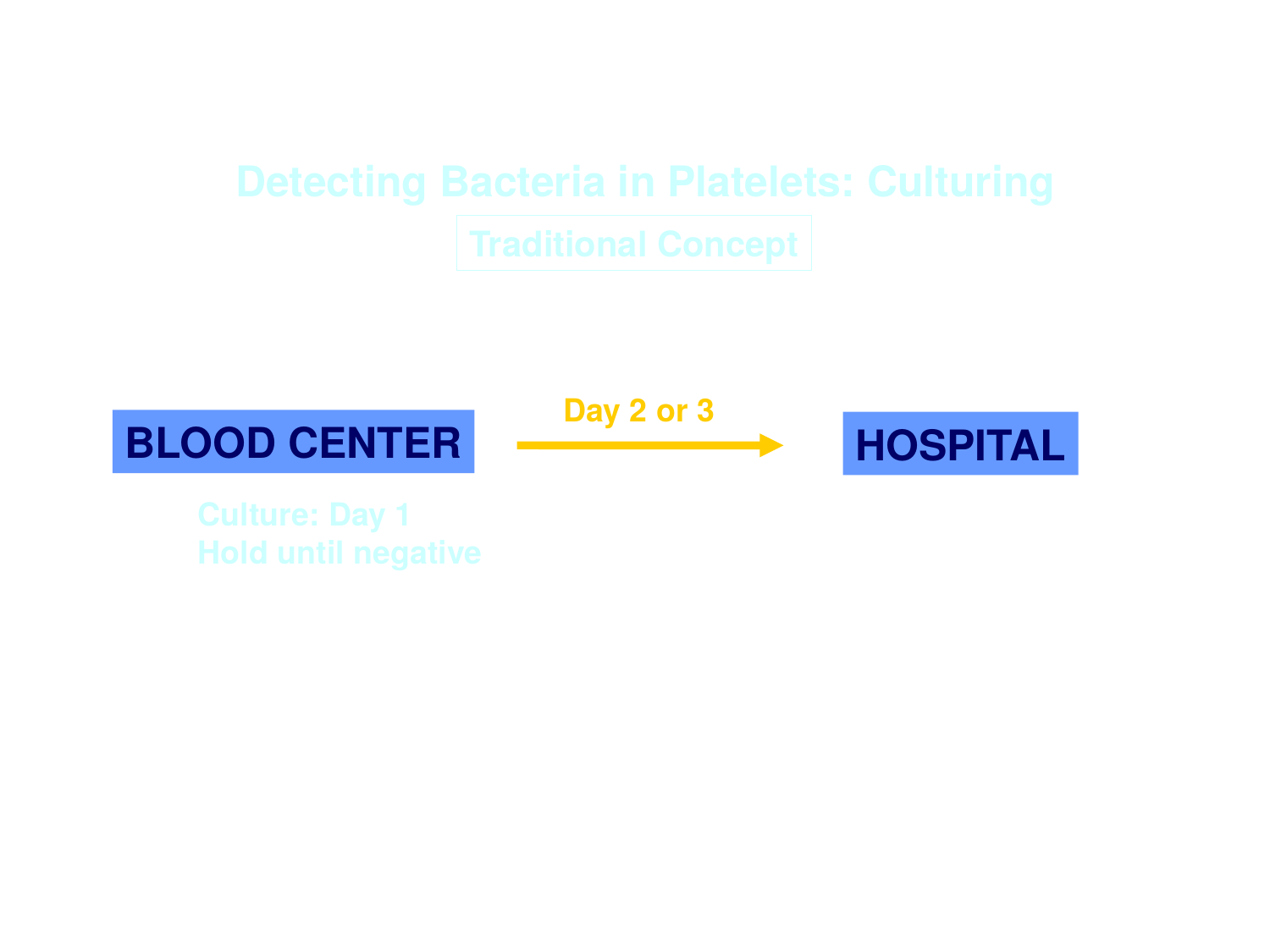

Detecting Bacteria in Platelets: Culturing
Traditional Concept
Day 2 or 3
BLOOD CENTER
HOSPITAL

Culture: Day 1
Hold until negative